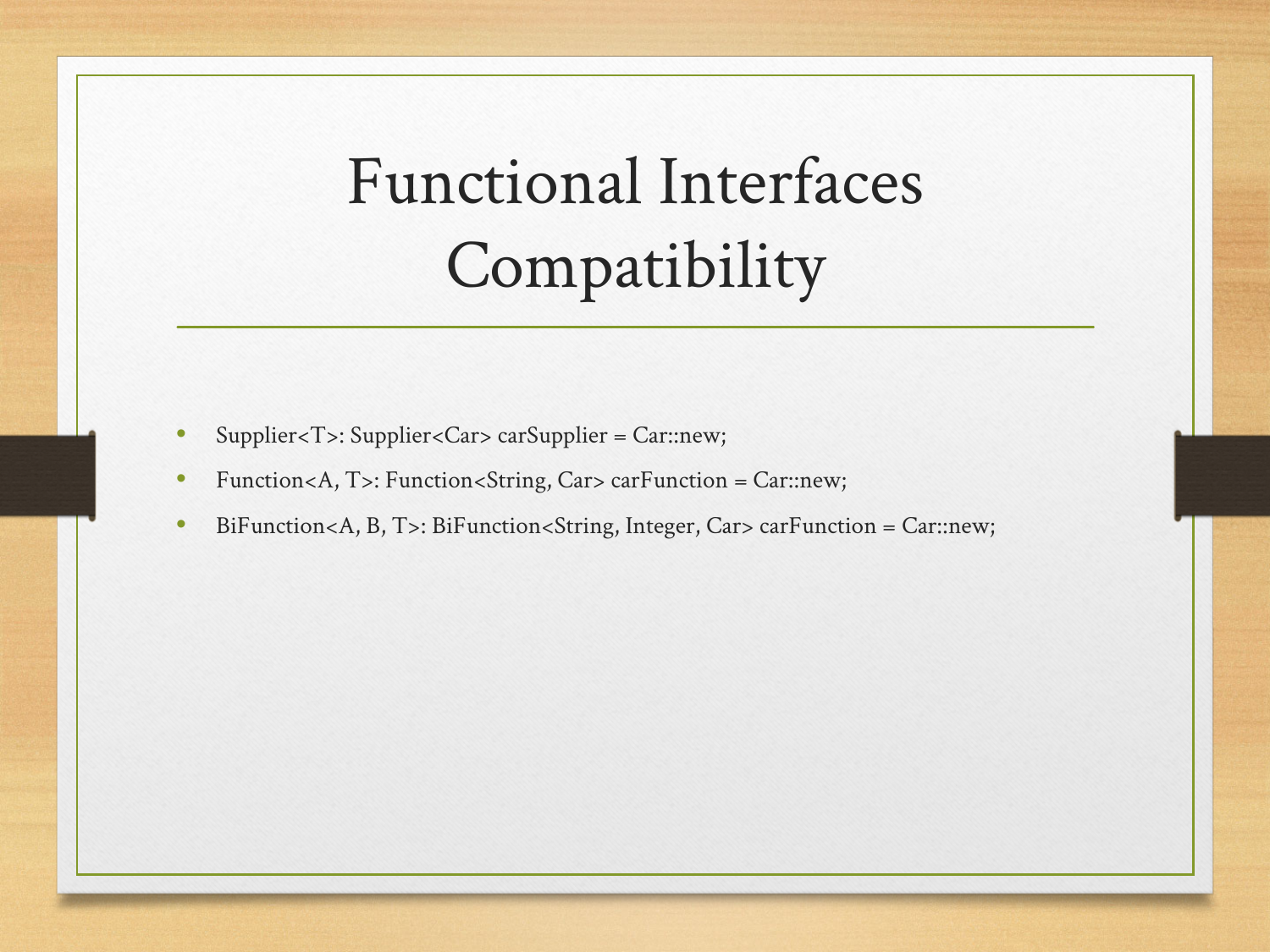

# Functional Interfaces Compatibility

Supplier<T>: Supplier<Car> carSupplier = Car::new;
Function<A, T>: Function<String, Car> carFunction = Car::new;
BiFunction<A, B, T>: BiFunction<String, Integer, Car> carFunction = Car::new;